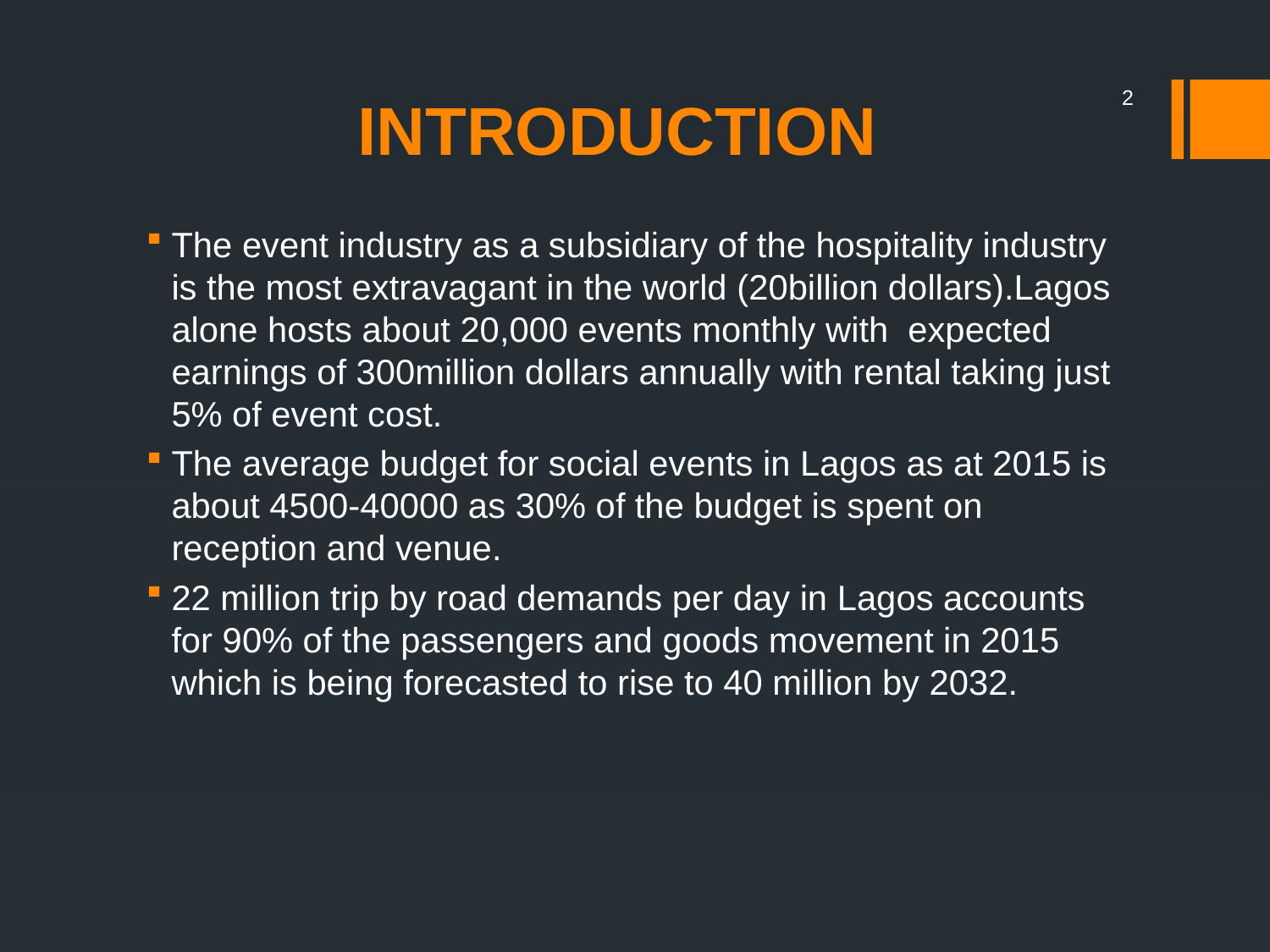

# INTRODUCTION
2
The event industry as a subsidiary of the hospitality industry is the most extravagant in the world (20billion dollars).Lagos alone hosts about 20,000 events monthly with  expected earnings of 300million dollars annually with rental taking just 5% of event cost.
The average budget for social events in Lagos as at 2015 is about 4500-40000 as 30% of the budget is spent on reception and venue.
22 million trip by road demands per day in Lagos accounts for 90% of the passengers and goods movement in 2015 which is being forecasted to rise to 40 million by 2032.